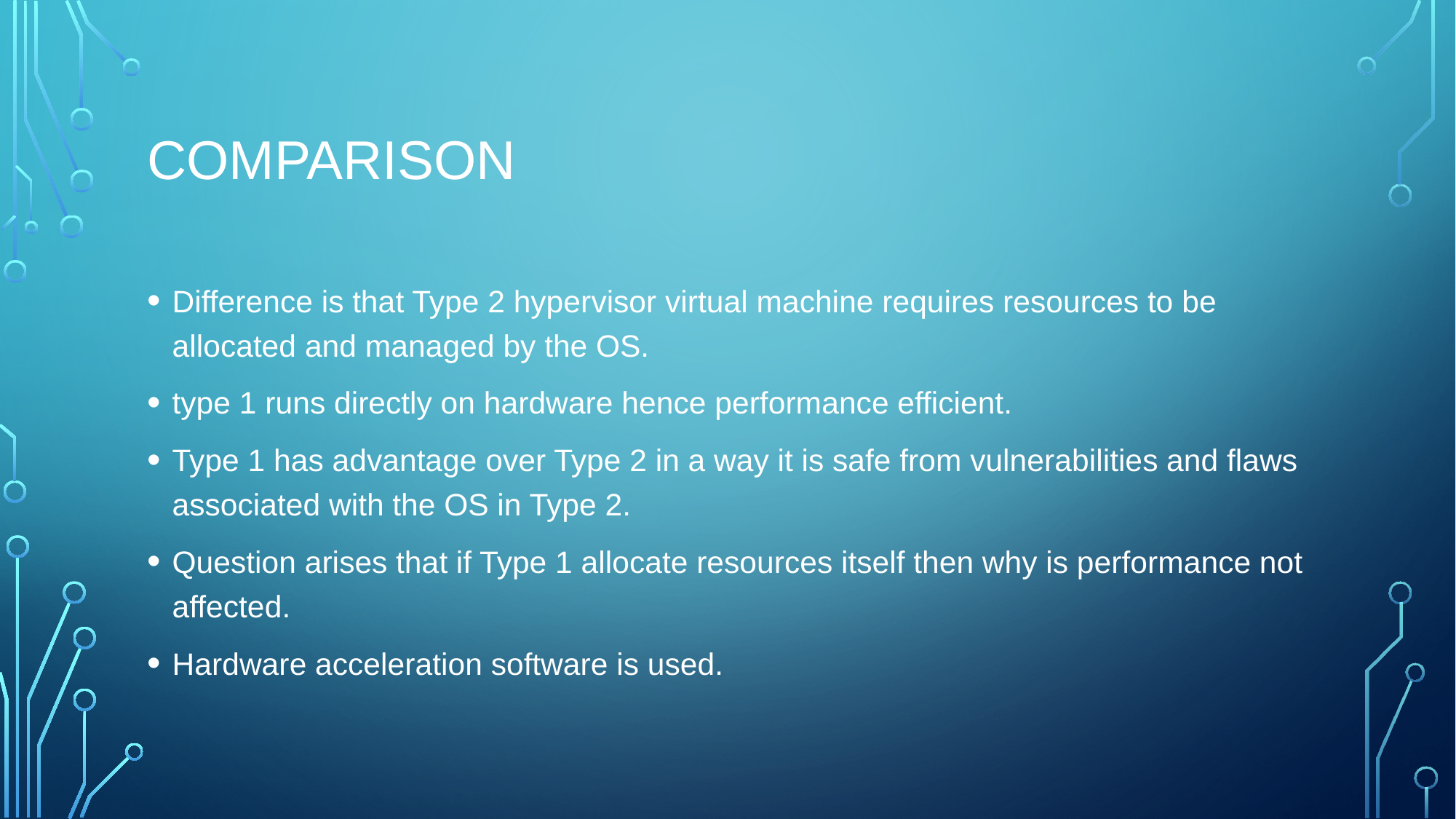

# Comparison
Difference is that Type 2 hypervisor virtual machine requires resources to be allocated and managed by the OS.
type 1 runs directly on hardware hence performance efficient.
Type 1 has advantage over Type 2 in a way it is safe from vulnerabilities and flaws associated with the OS in Type 2.
Question arises that if Type 1 allocate resources itself then why is performance not affected.
Hardware acceleration software is used.